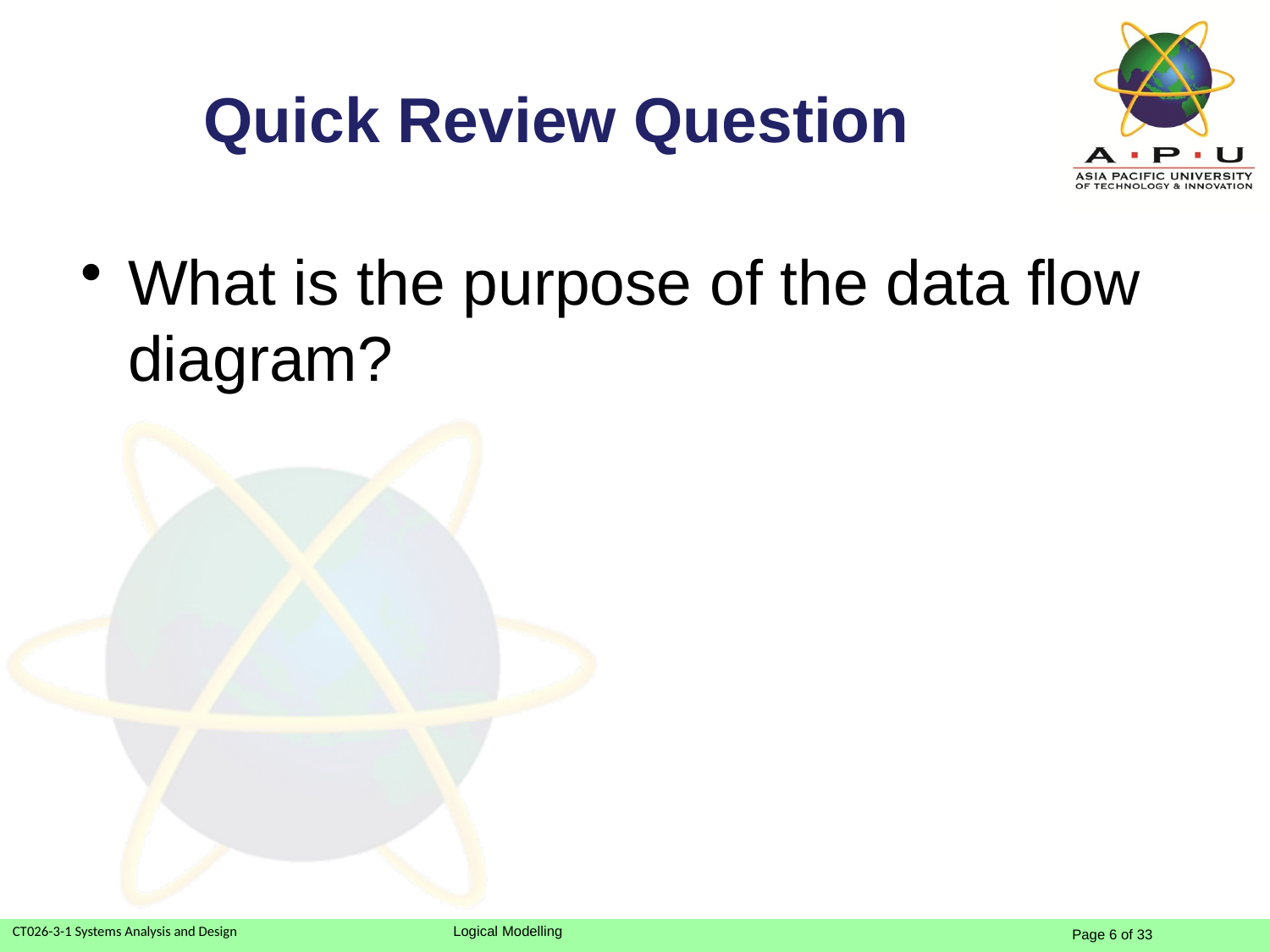

# Quick Review Question
What is the purpose of the data flow diagram?
Slide  7 (of  21)